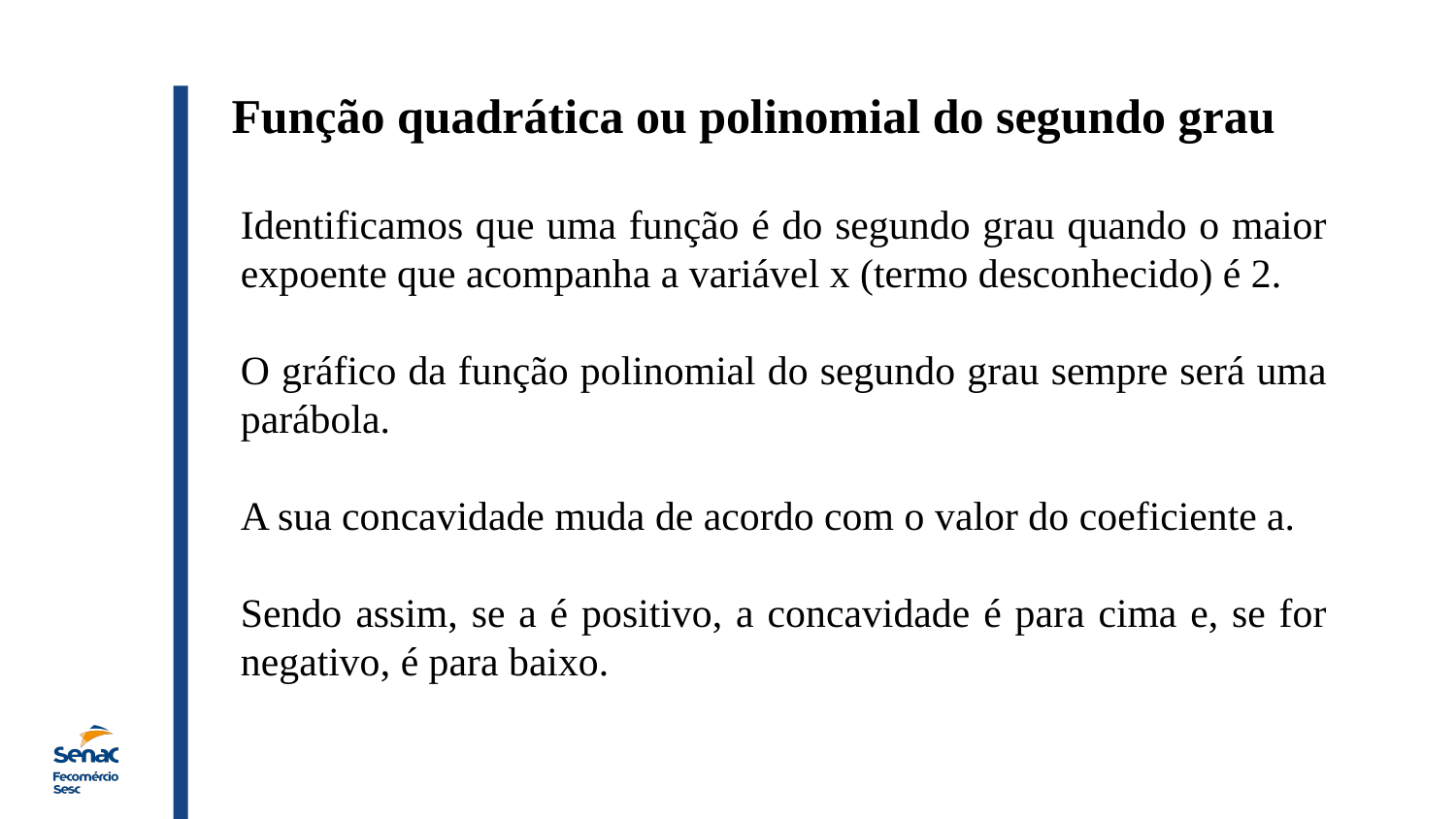

Função quadrática ou polinomial do segundo grau
Identificamos que uma função é do segundo grau quando o maior expoente que acompanha a variável x (termo desconhecido) é 2.

O gráfico da função polinomial do segundo grau sempre será uma parábola.

A sua concavidade muda de acordo com o valor do coeficiente a.

Sendo assim, se a é positivo, a concavidade é para cima e, se for negativo, é para baixo.